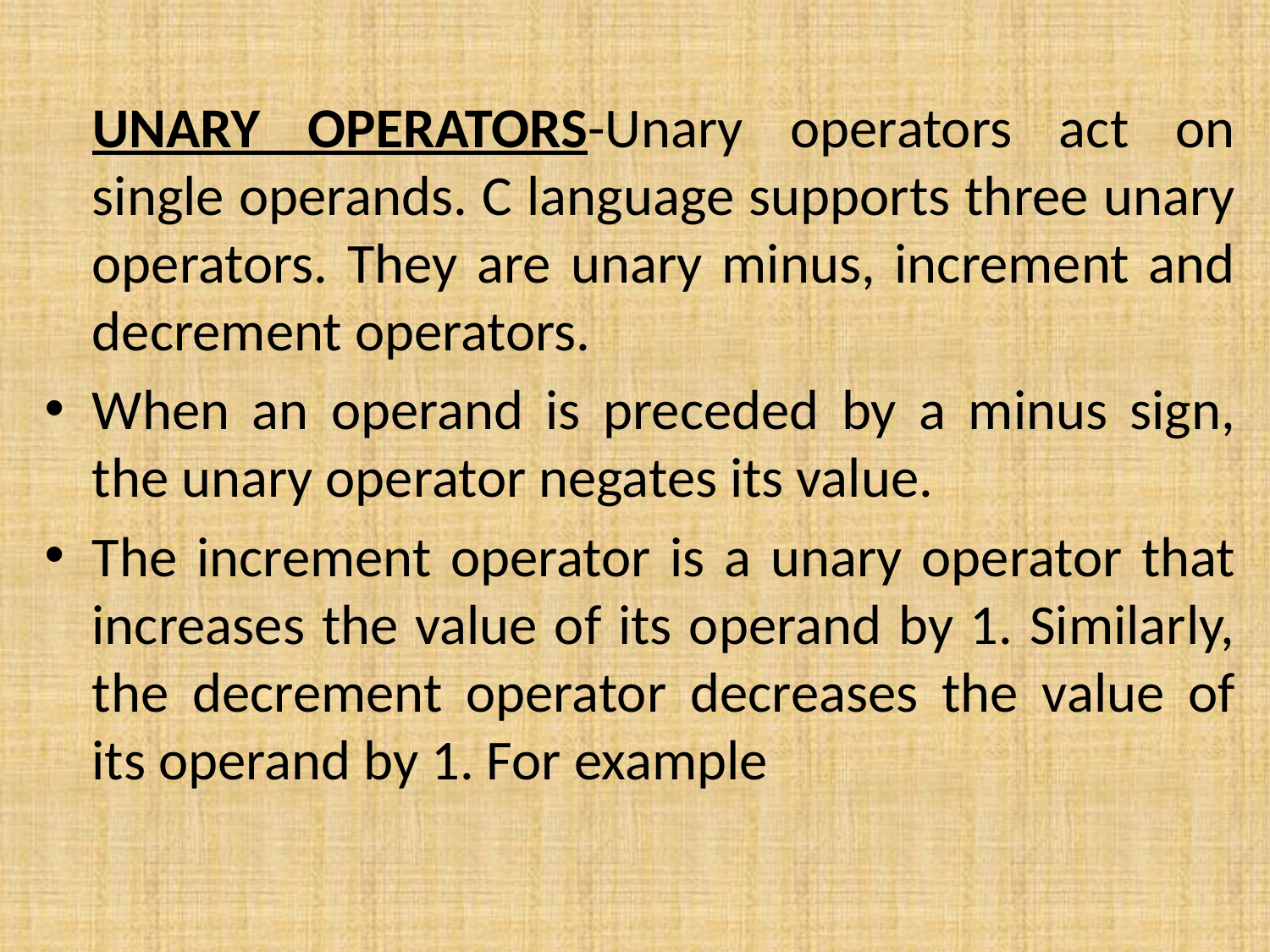

UNARY OPERATORS-Unary operators act on single operands. C language supports three unary operators. They are unary minus, increment and decrement operators.
When an operand is preceded by a minus sign, the unary operator negates its value.
The increment operator is a unary operator that increases the value of its operand by 1. Similarly, the decrement operator decreases the value of its operand by 1. For example